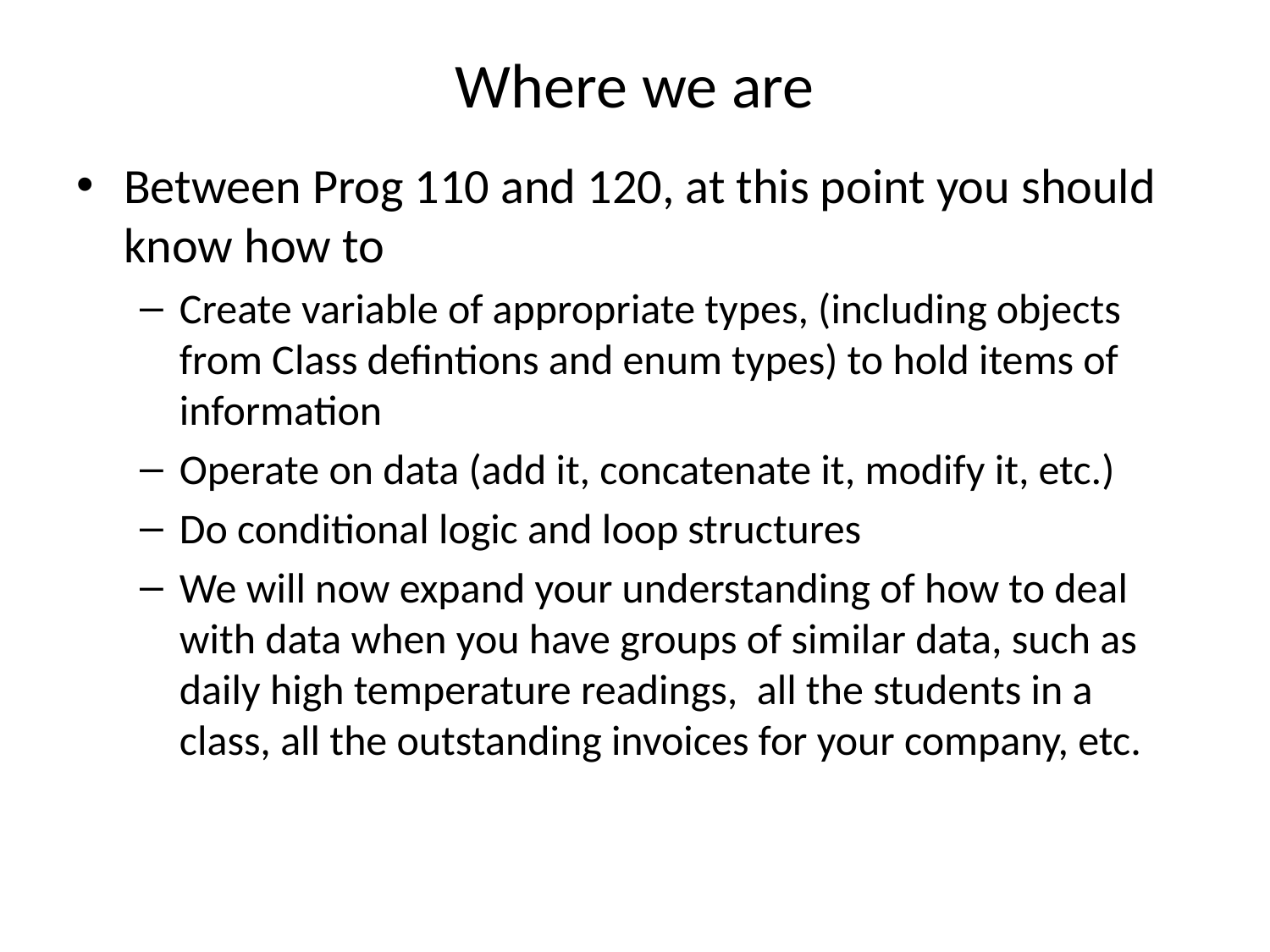

# Where we are
Between Prog 110 and 120, at this point you should know how to
Create variable of appropriate types, (including objects from Class defintions and enum types) to hold items of information
Operate on data (add it, concatenate it, modify it, etc.)
Do conditional logic and loop structures
We will now expand your understanding of how to deal with data when you have groups of similar data, such as daily high temperature readings,  all the students in a class, all the outstanding invoices for your company, etc.